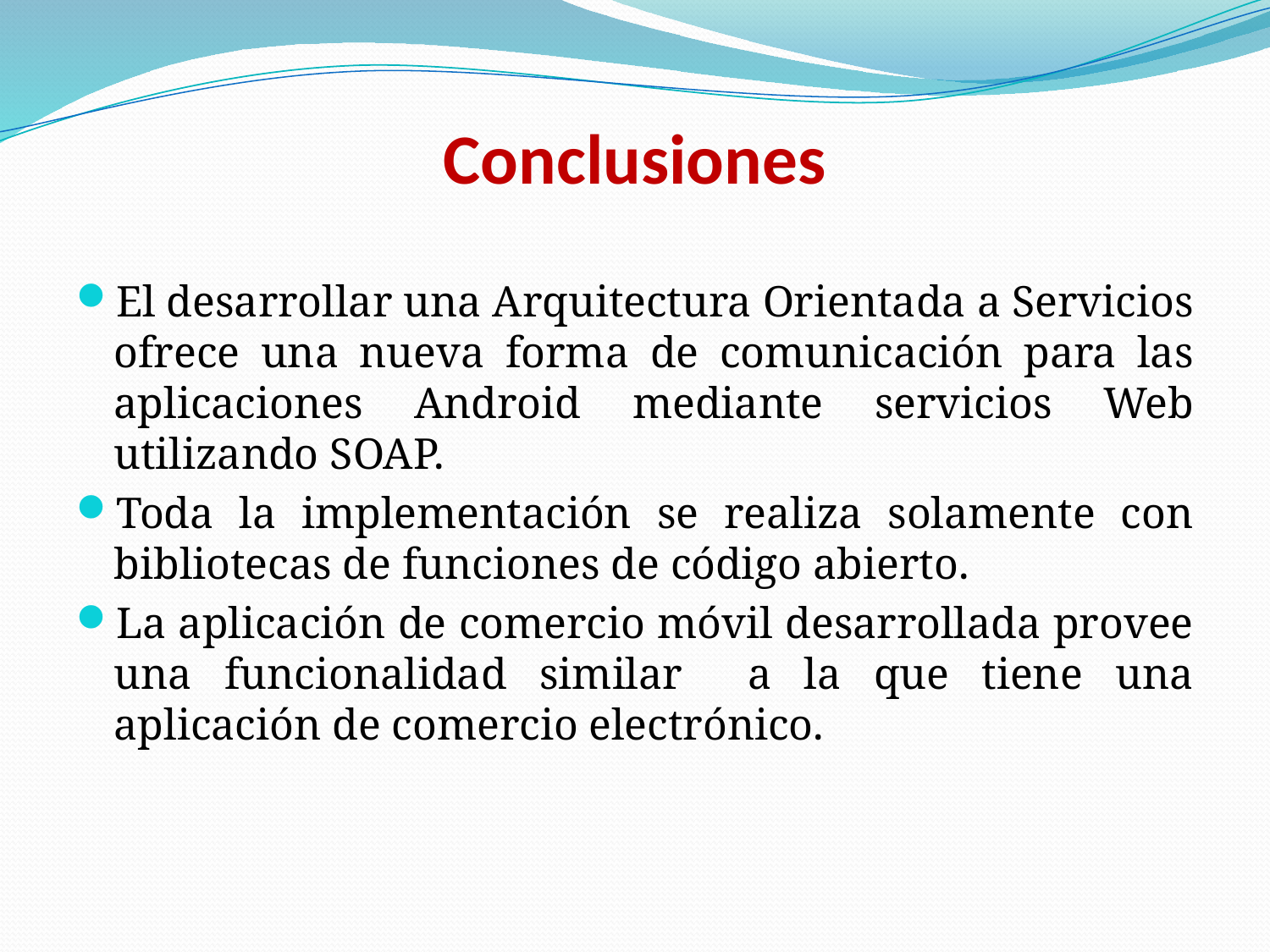

# Conclusiones
El desarrollar una Arquitectura Orientada a Servicios ofrece una nueva forma de comunicación para las aplicaciones Android mediante servicios Web utilizando SOAP.
Toda la implementación se realiza solamente con bibliotecas de funciones de código abierto.
La aplicación de comercio móvil desarrollada provee una funcionalidad similar  a la que tiene una aplicación de comercio electrónico.